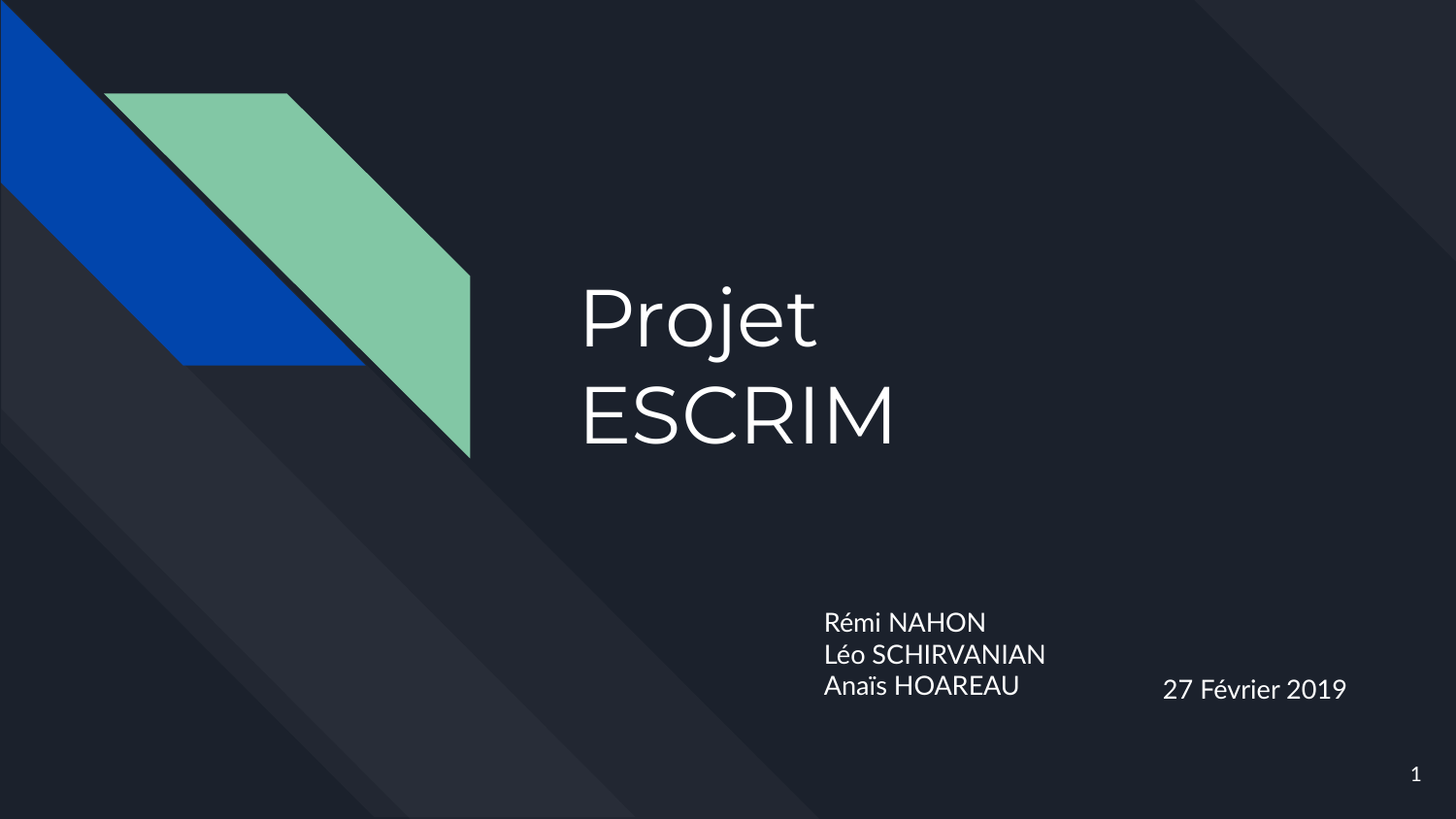

# Projet
ESCRIM
Rémi NAHON
Léo SCHIRVANIAN
Anaïs HOAREAU
27 Février 2019
1